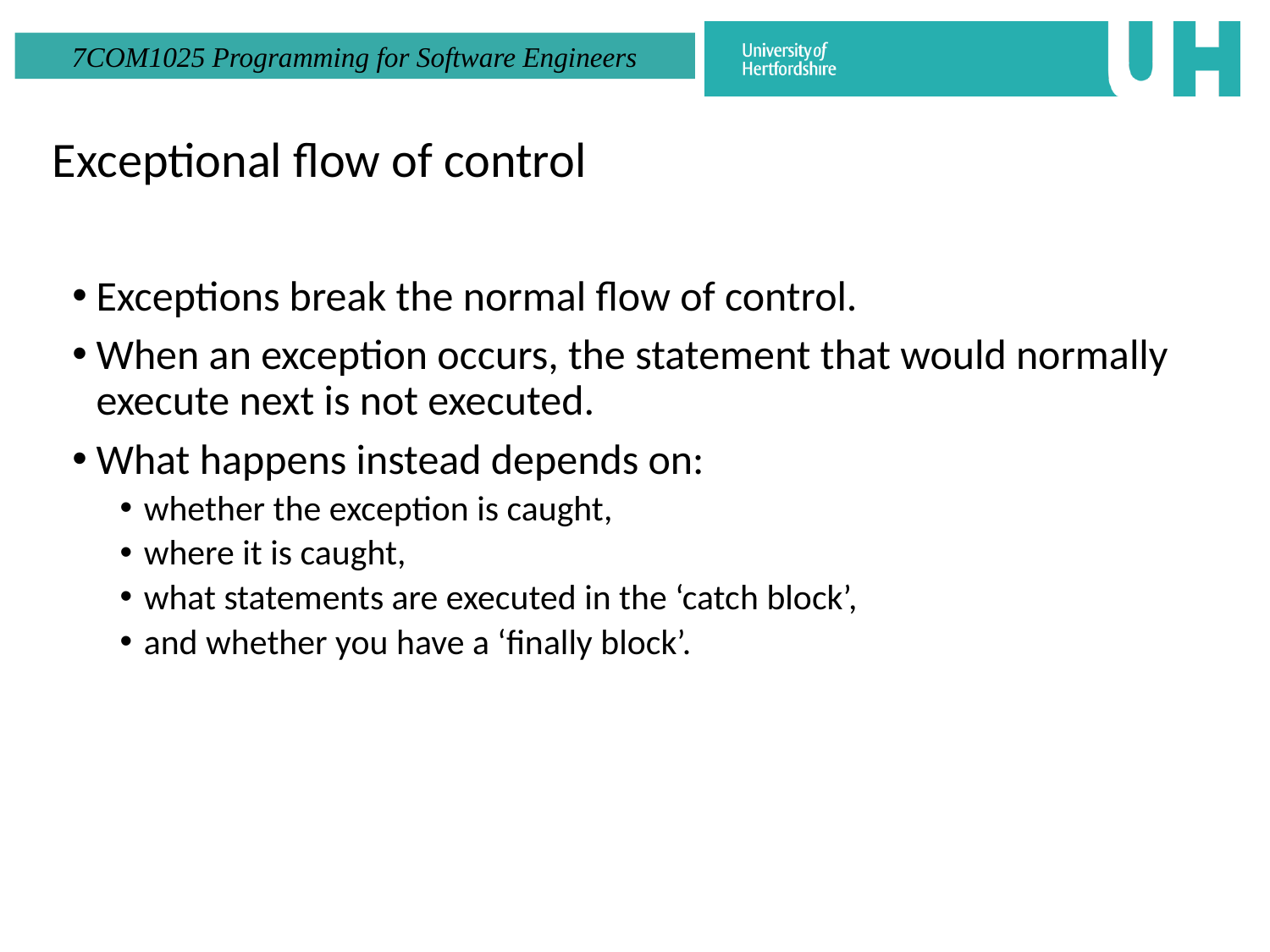

# Exceptional flow of control
Exceptions break the normal flow of control.
When an exception occurs, the statement that would normally execute next is not executed.
What happens instead depends on:
whether the exception is caught,
where it is caught,
what statements are executed in the ‘catch block’,
and whether you have a ‘finally block’.